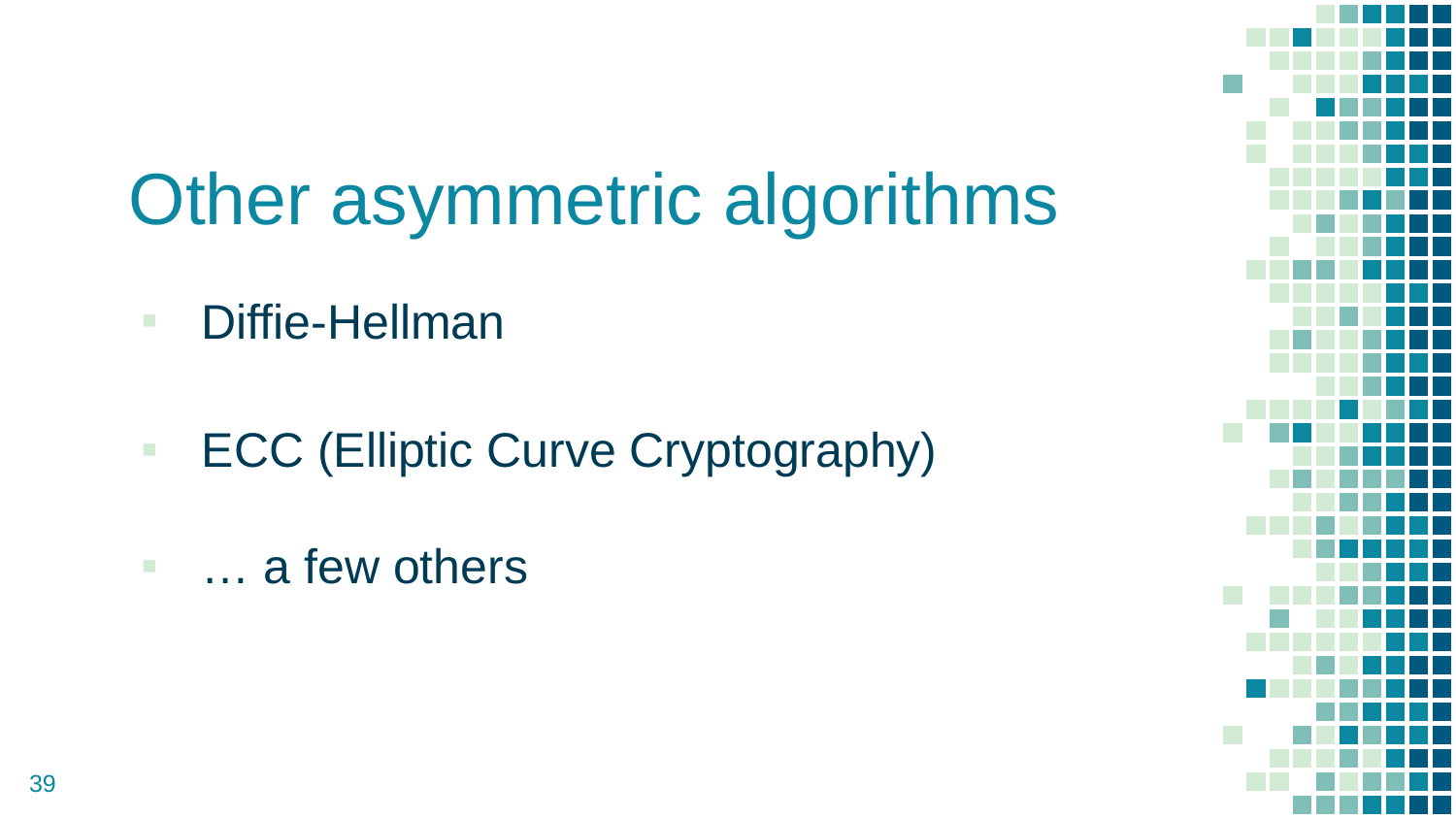

# Other asymmetric algorithms
Diffie-Hellman

ECC (Elliptic Curve Cryptography)

… a few others

39